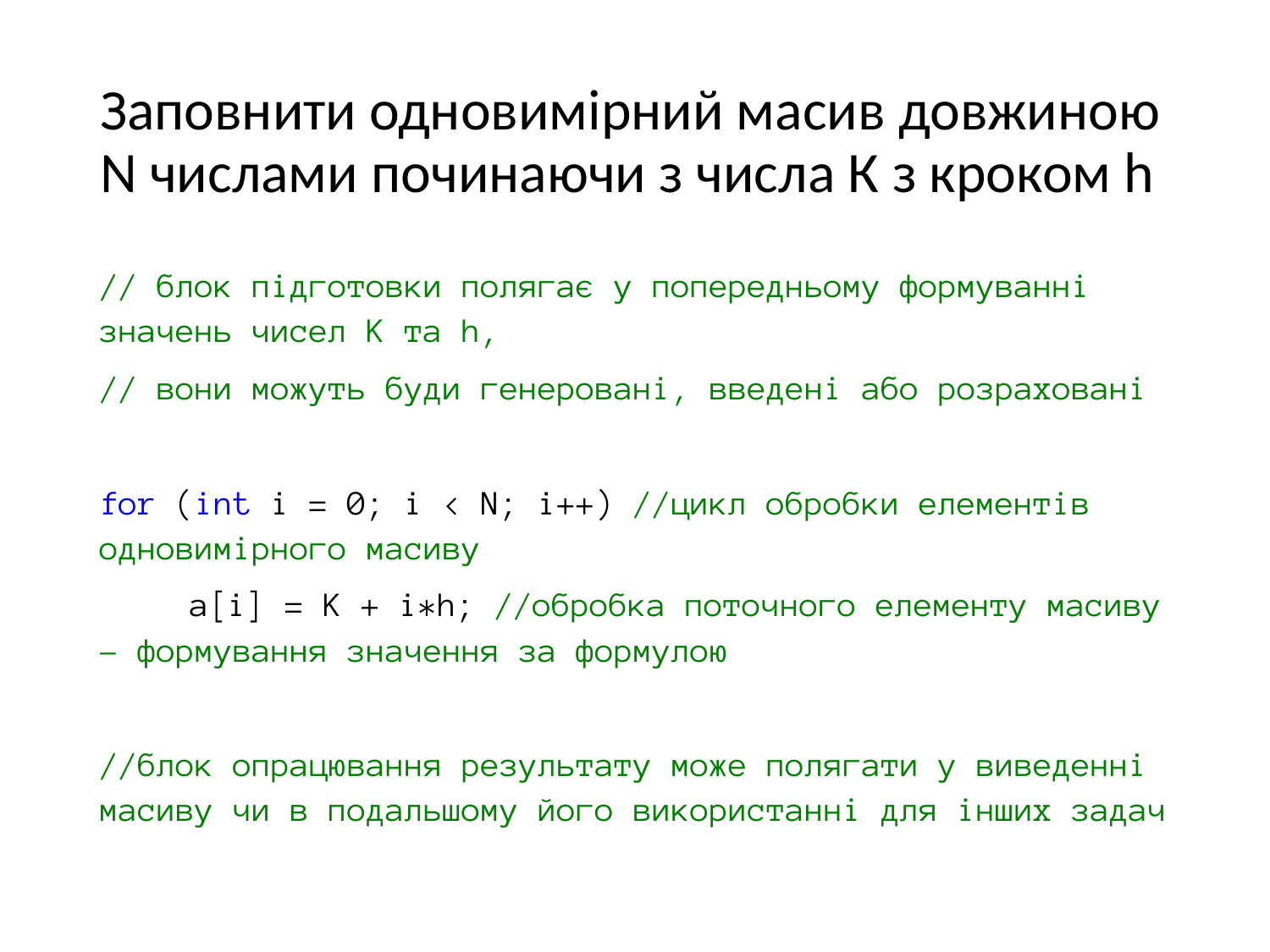

# Заповнити одновимірний масив довжиною N числами починаючи з числа К з кроком h
// блок підготовки полягає у попередньому формуванні значень чисел K та h,
// вони можуть буди генеровані, введені або розраховані

for (int i = 0; i < N; i++) //цикл обробки елементів одновимірного масиву
	a[i] = K + i*h; //обробка поточного елементу масиву – формування значення за формулою

//блок опрацювання результату може полягати у виведенні масиву чи в подальшому його використанні для інших задач